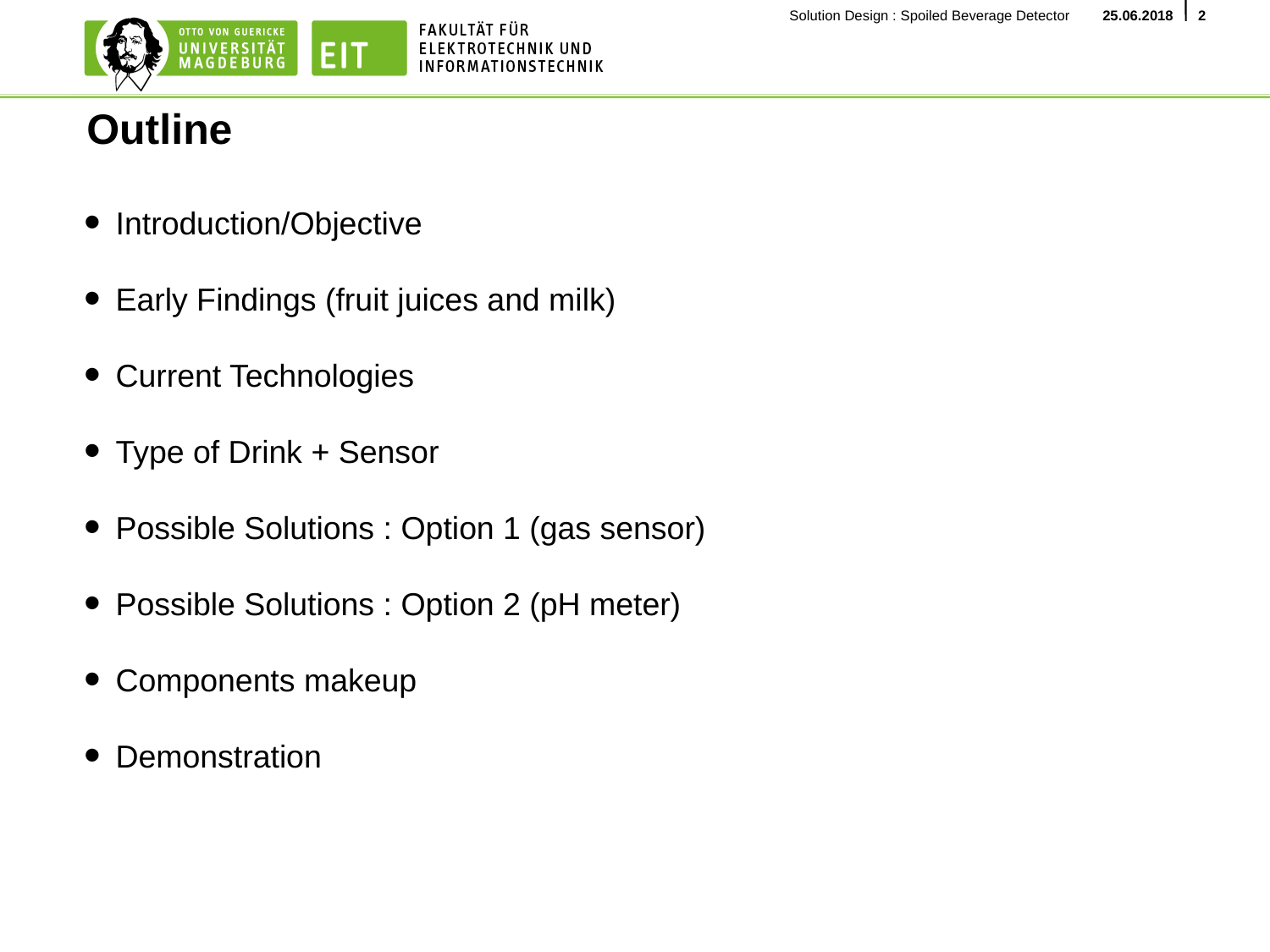

# Outline

Introduction/Objective

Early Findings (fruit juices and milk)

Current Technologies

Type of Drink + Sensor

Possible Solutions : Option 1 (gas sensor)

Possible Solutions : Option 2 (pH meter)

Components makeup

Demonstration